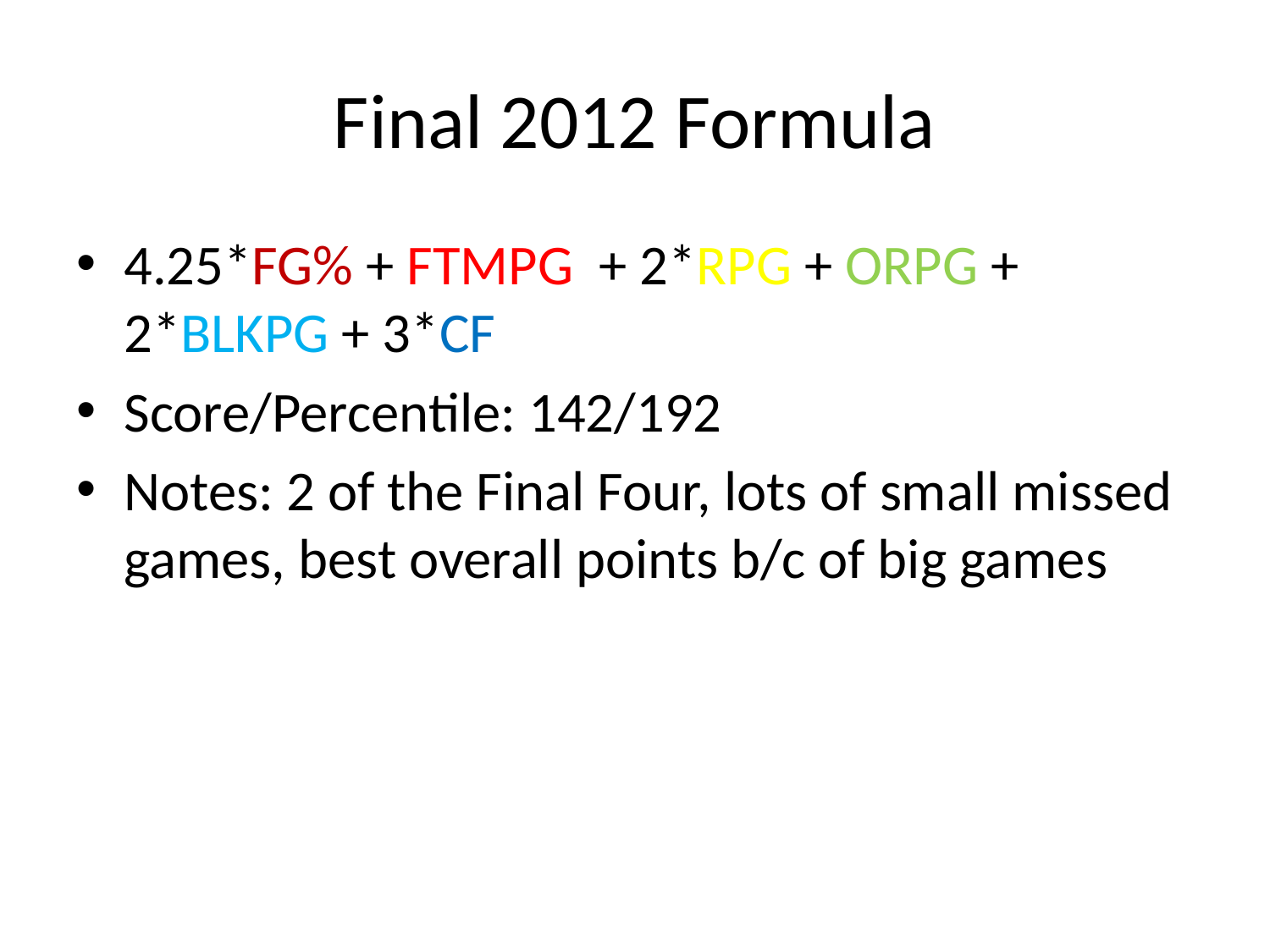

# Final 2012 Formula
4.25*FG% + FTMPG  + 2*RPG + ORPG + 2*BLKPG + 3*CF
Score/Percentile: 142/192
Notes: 2 of the Final Four, lots of small missed games, best overall points b/c of big games